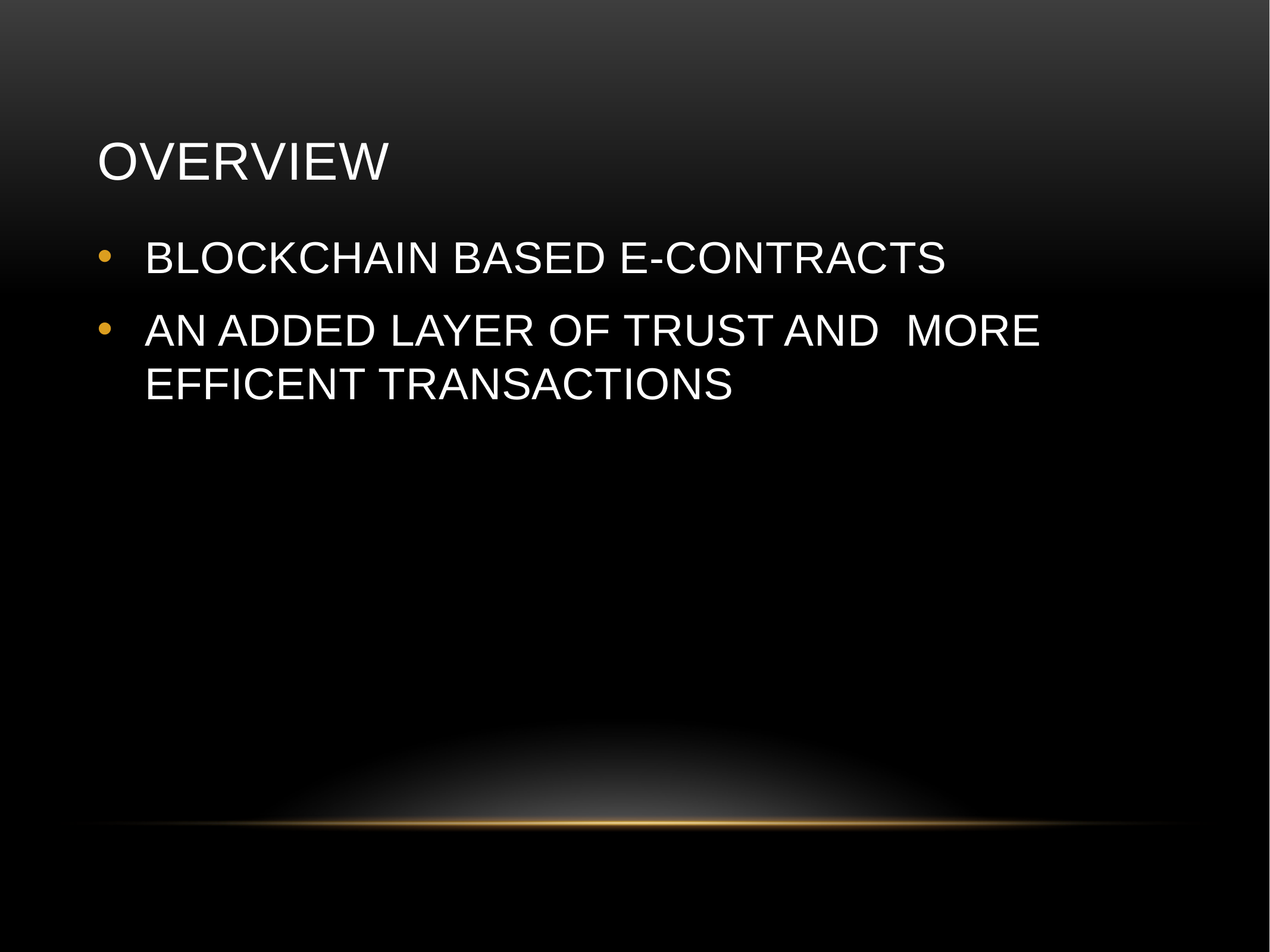

# Overview

BLOCKCHAIN BASED E-CONTRACTS
AN ADDED LAYER OF TRUST AND  MORE EFFICENT TRANSACTIONS